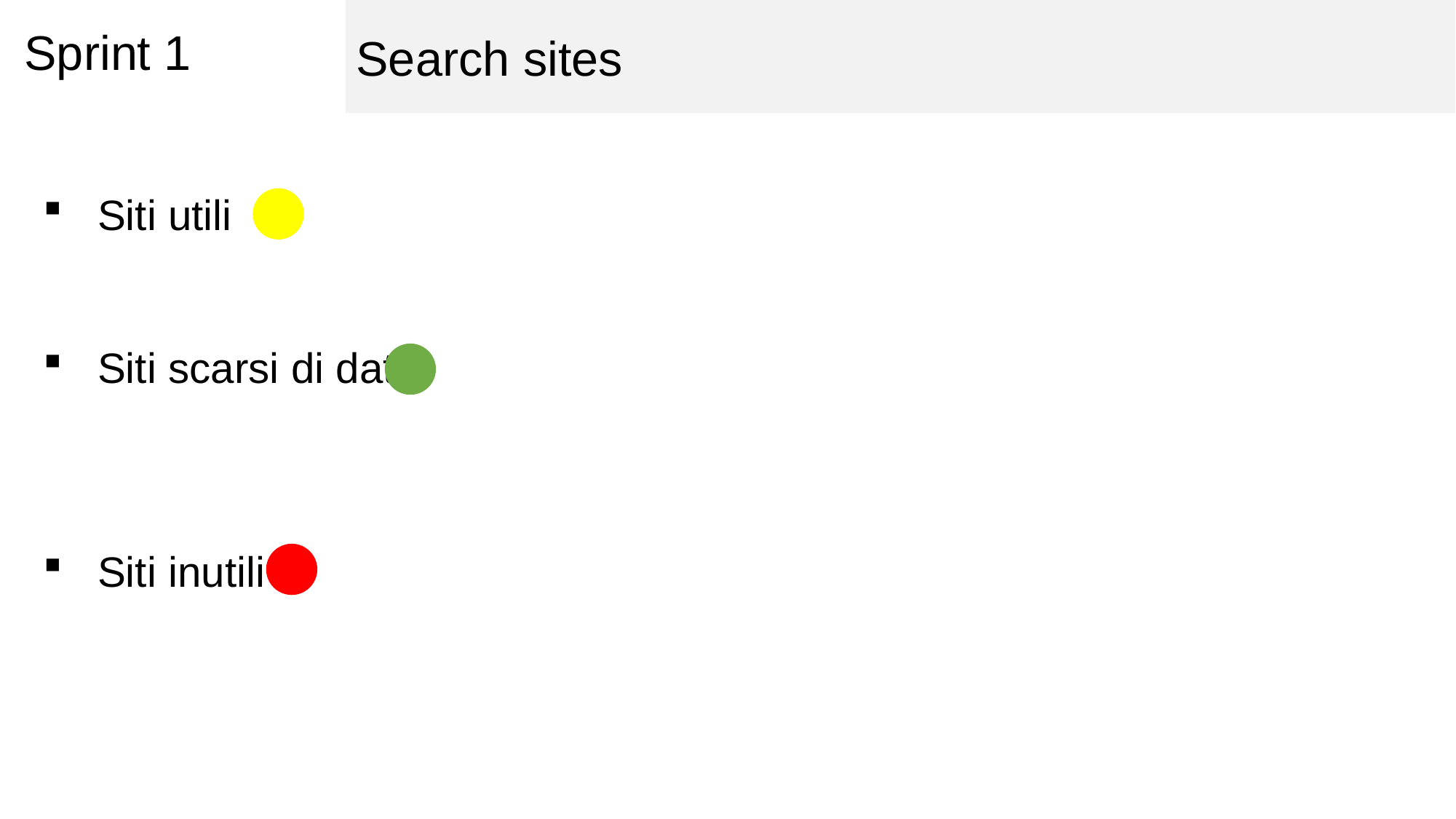

Search sites
Sprint 1
Siti utili

Siti scarsi di dati

Siti inutili